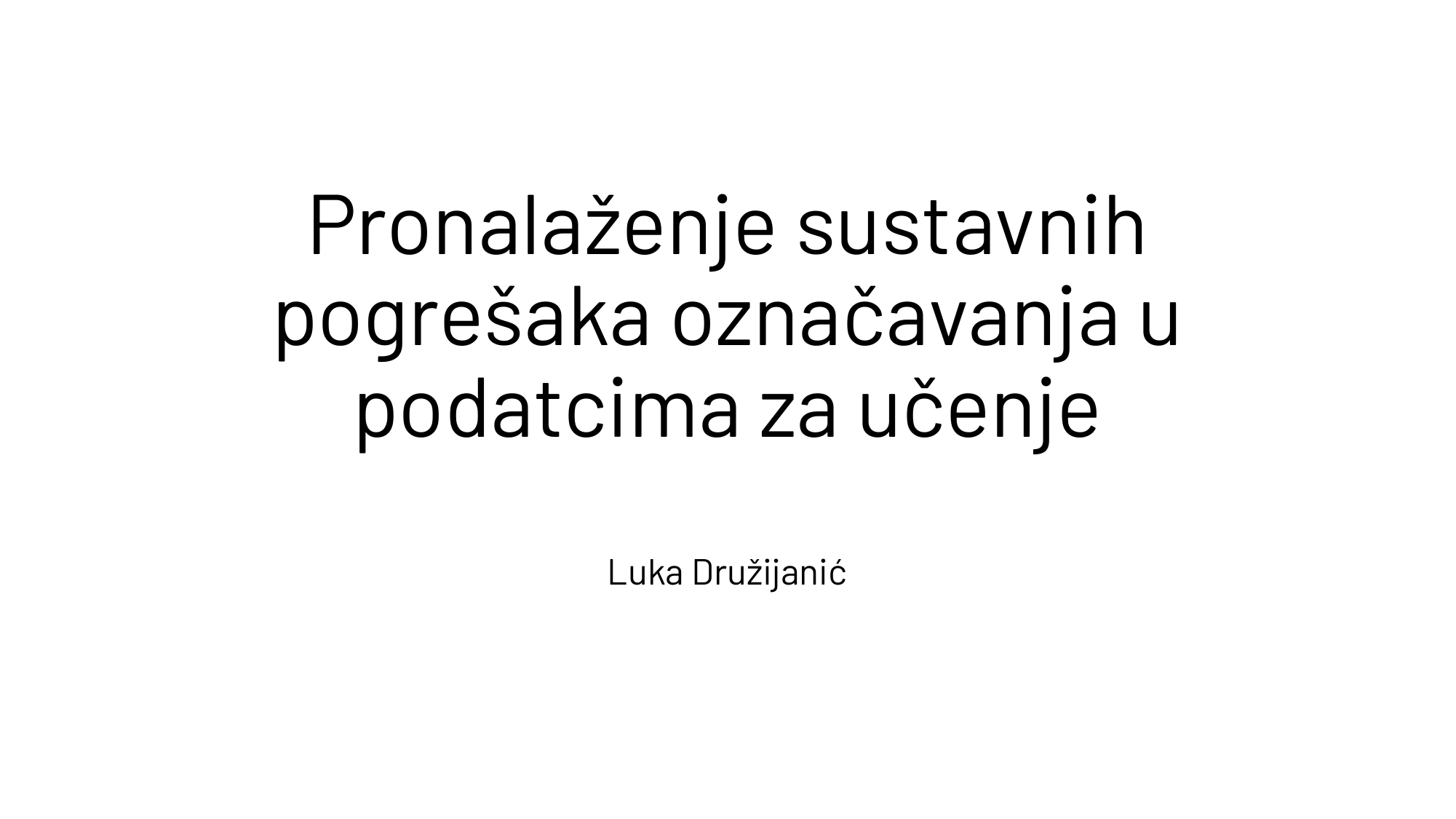

# Pronalaženje sustavnih pogrešaka označavanja u podatcima za učenje
Luka Družijanić